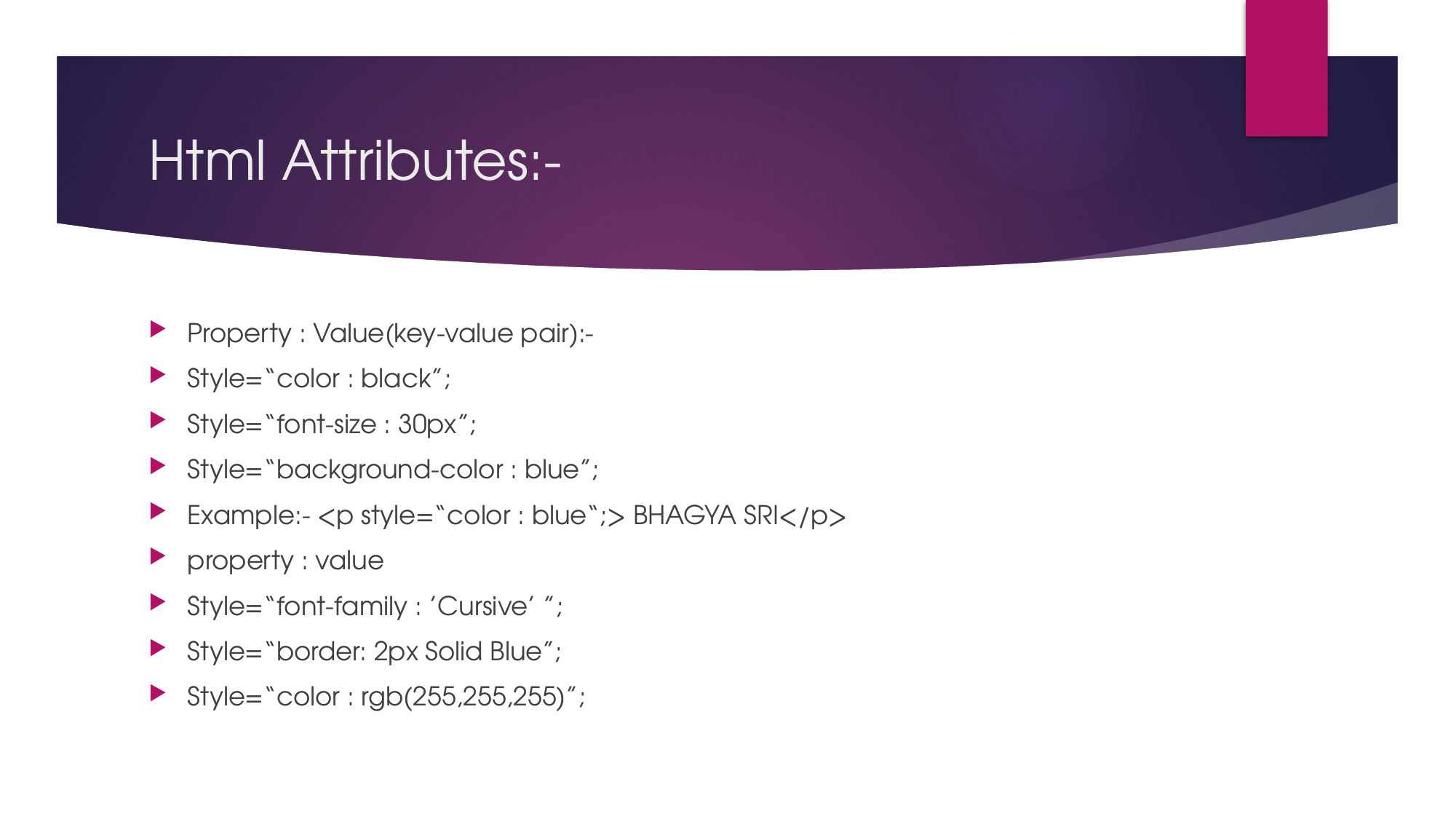

# Html Attributes:-
Property : Value(key-value pair):-
Style=“color : black”;
Style=“font-size : 30px”;
Style=“background-color : blue”;
Example:- <p style=“color : blue“;> BHAGYA SRI</p>
property : value
Style=“font-family : ’Cursive’ ”;
Style=“border: 2px Solid Blue”;
Style=“color : rgb(255,255,255)”;